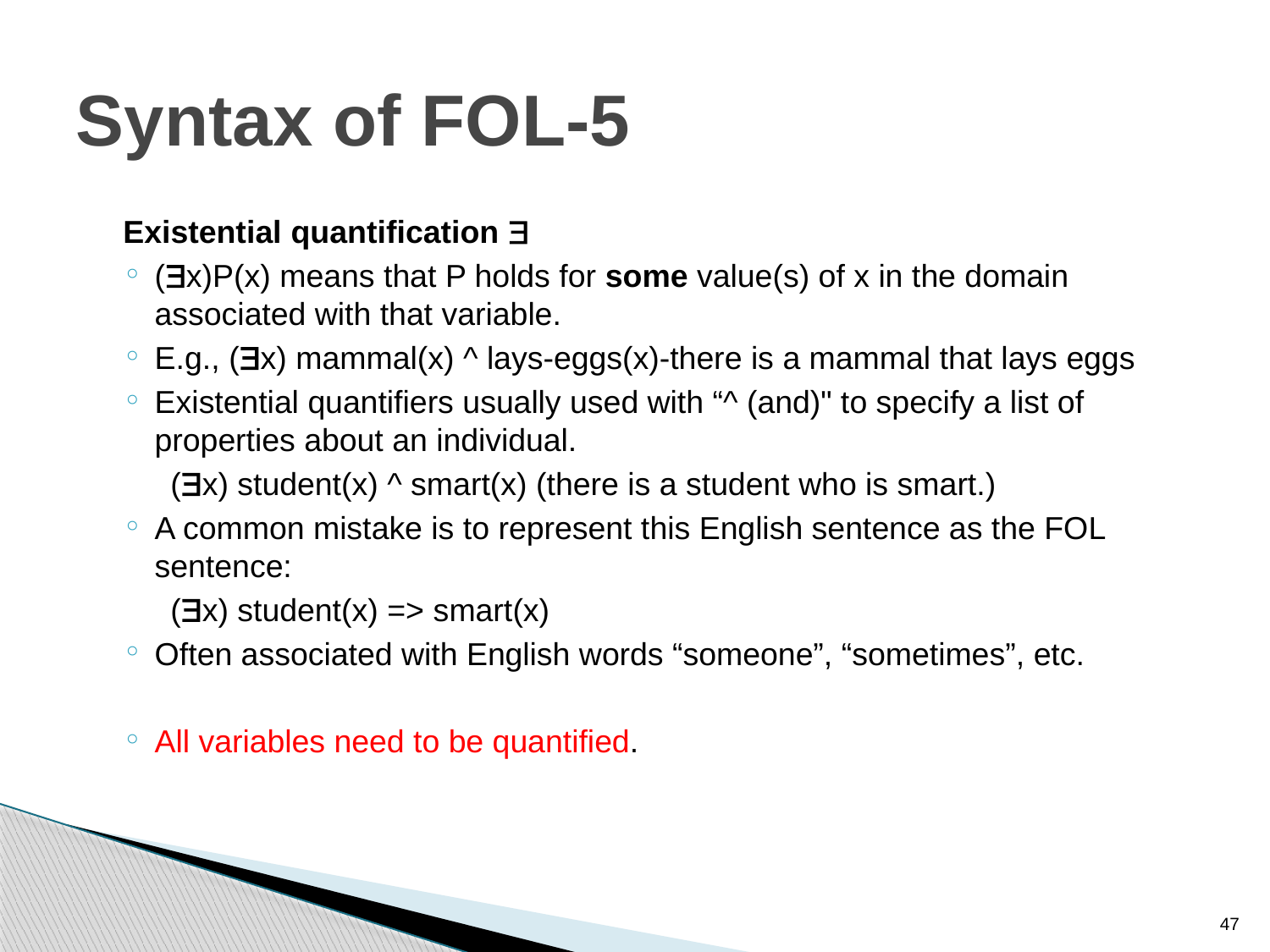

# Syntax of FOL-5
Existential quantification ∃
(∃x)P(x) means that P holds for some value(s) of x in the domain associated with that variable.
E.g., (∃x) mammal(x) ^ lays-eggs(x)-there is a mammal that lays eggs
Existential quantifiers usually used with “^ (and)" to specify a list of properties about an individual.
(∃x) student(x) ^ smart(x) (there is a student who is smart.)
A common mistake is to represent this English sentence as the FOL sentence:
(∃x) student(x) => smart(x)
Often associated with English words “someone”, “sometimes”, etc.

All variables need to be quantified.
47